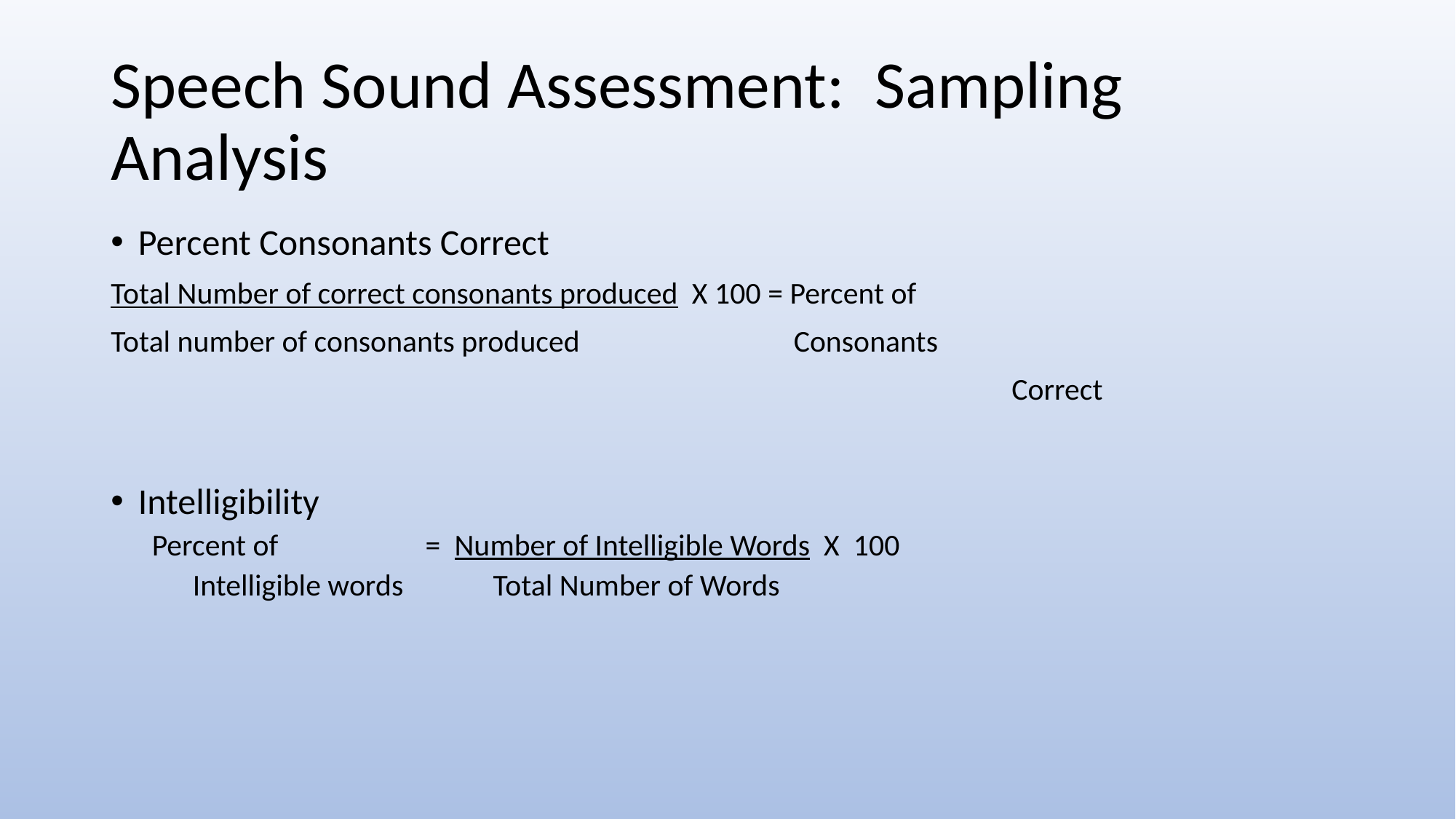

# Speech Sound Assessment:  Sampling Analysis
Percent Consonants Correct
Total Number of correct consonants produced  X 100 = Percent of
Total number of consonants produced                               Consonants
								    Correct

Intelligibility
Percent of   	        =  Number of Intelligible Words  X  100
	Intelligible words             Total Number of Words